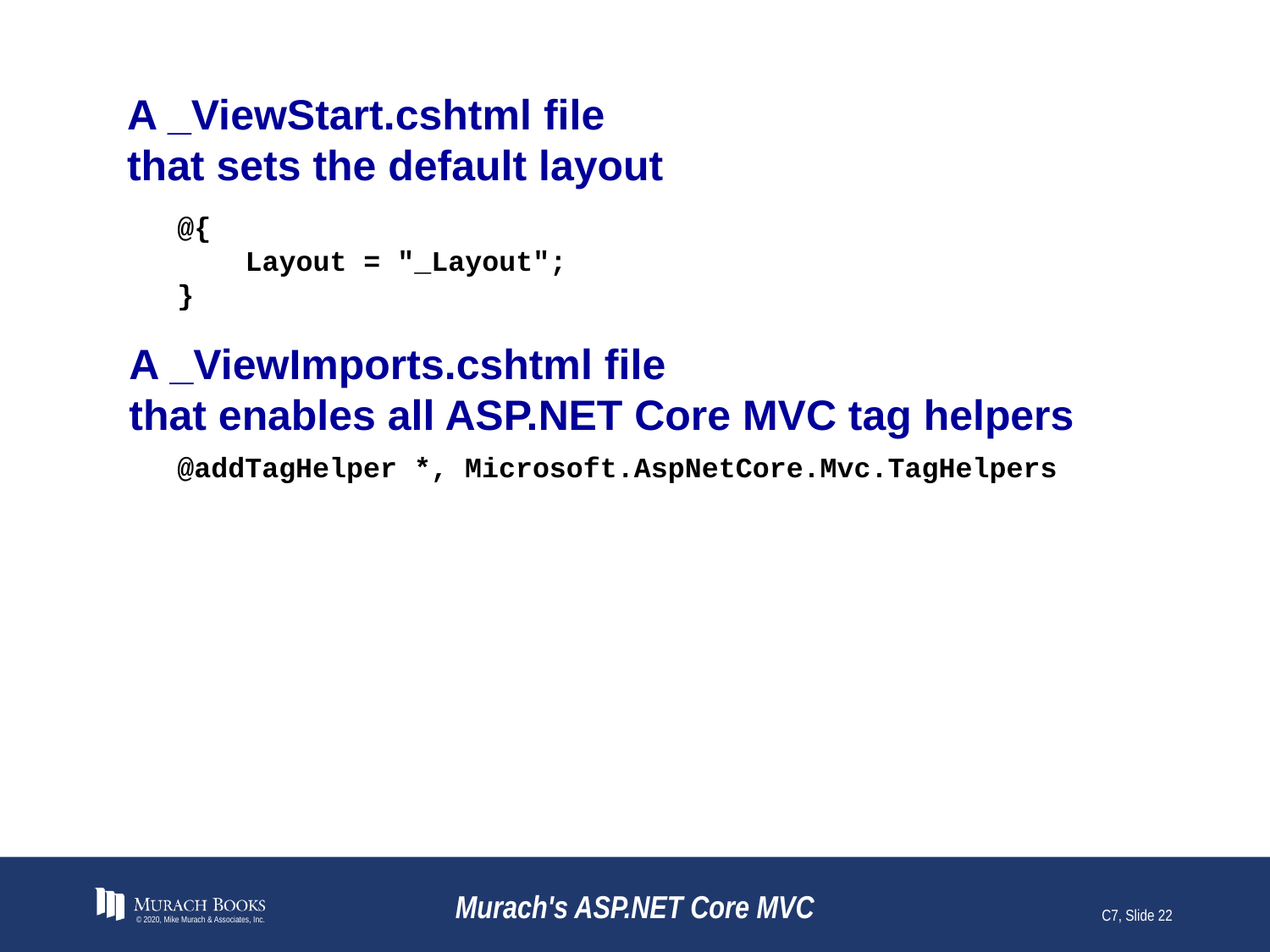

# A _ViewStart.cshtml file that sets the default layout
@{
    Layout = "_Layout";
}
A _ViewImports.cshtml file
that enables all ASP.NET Core MVC tag helpers
@addTagHelper *, Microsoft.AspNetCore.Mvc.TagHelpers

© 2020, Mike Murach & Associates, Inc.
Murach's ASP.NET Core MVC

C7, Slide 22